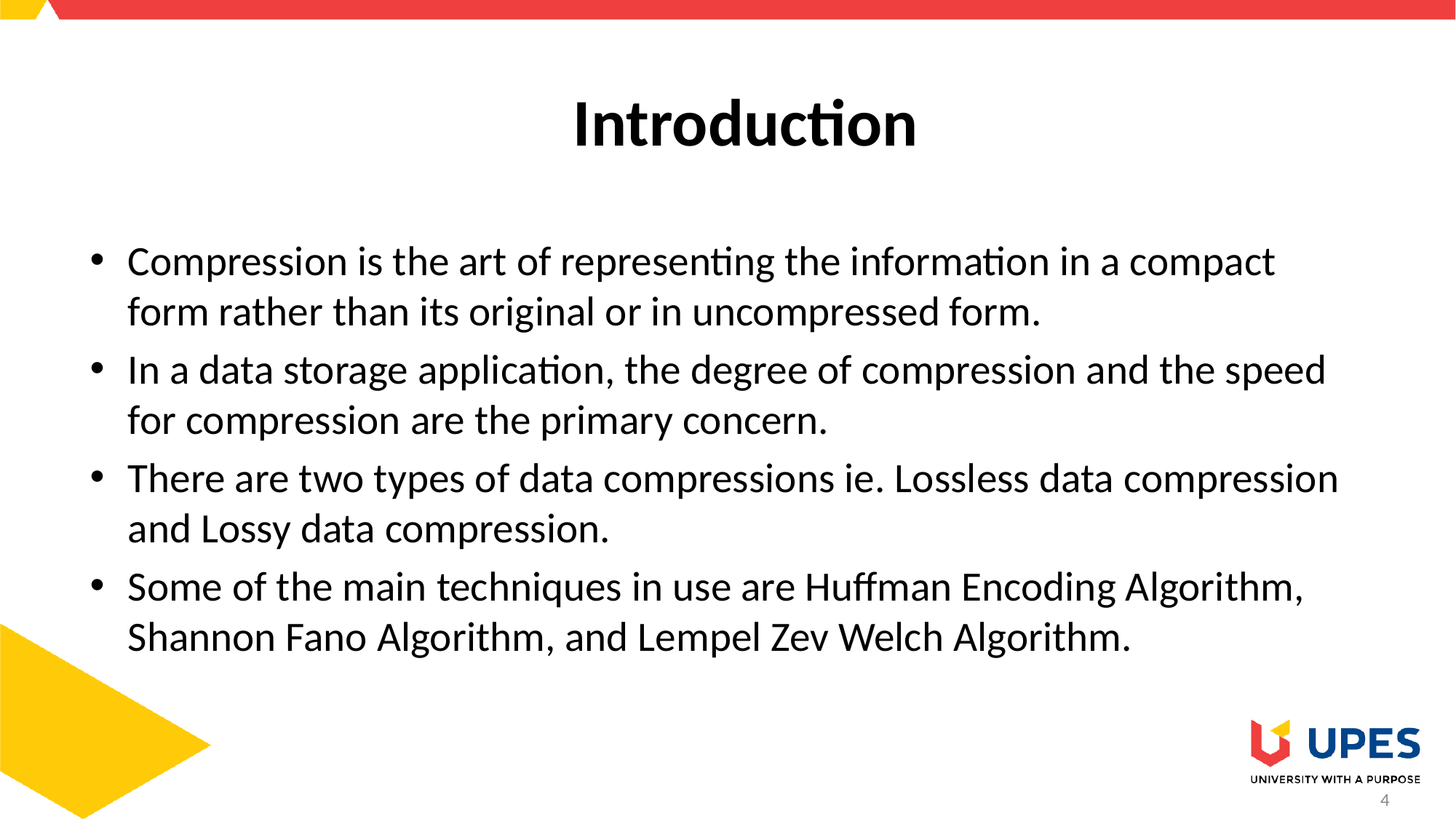

# Introduction
Compression is the art of representing the information in a compact form rather than its original or in uncompressed form.
In a data storage application, the degree of compression and the speed for compression are the primary concern.
There are two types of data compressions ie. Lossless data compression and Lossy data compression.
Some of the main techniques in use are Huffman Encoding Algorithm, Shannon Fano Algorithm, and Lempel Zev Welch Algorithm.